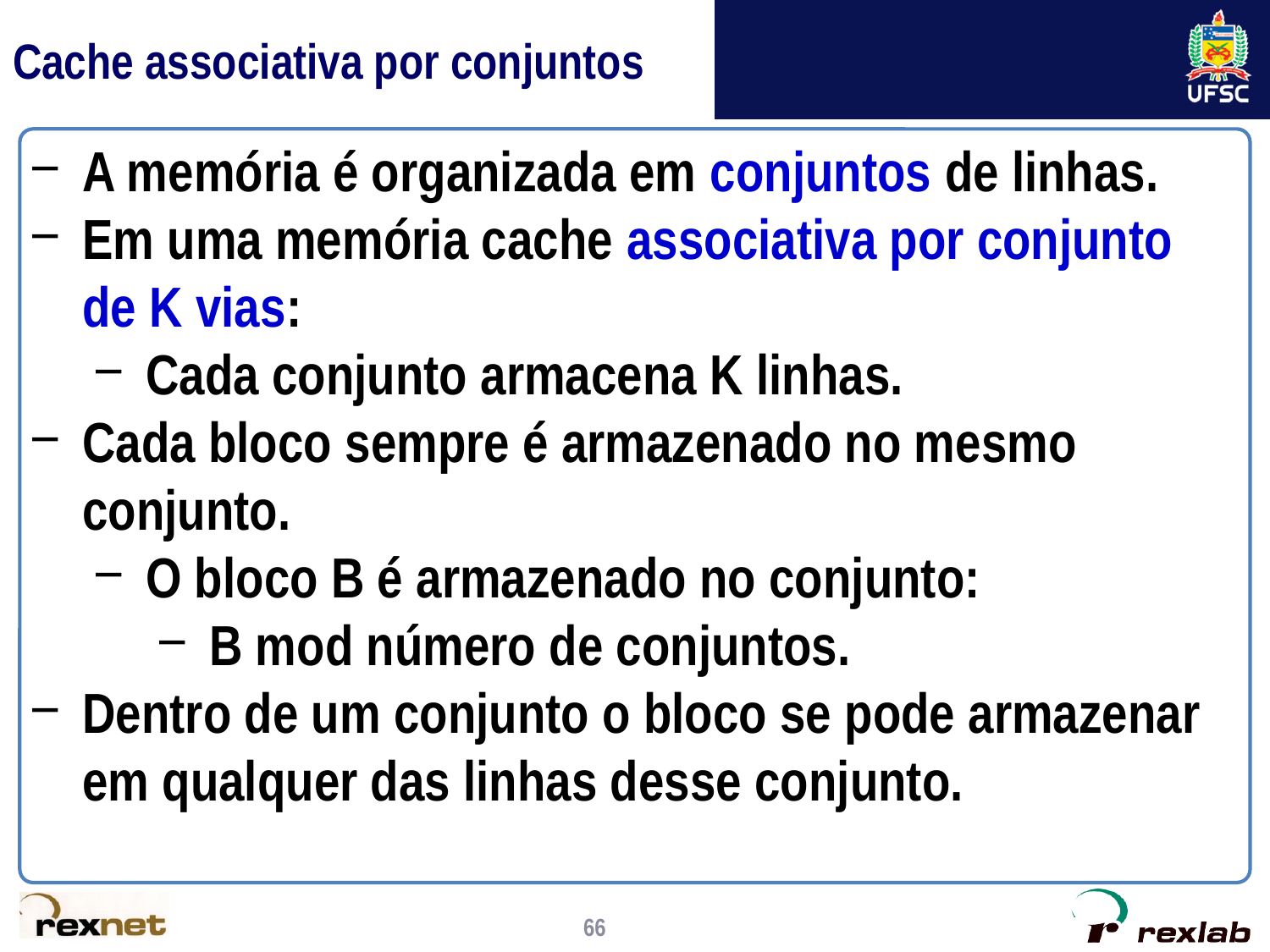

# Cache associativa por conjuntos
A memória é organizada em conjuntos de linhas.
Em uma memória cache associativa por conjunto de K vias:
Cada conjunto armacena K linhas.
Cada bloco sempre é armazenado no mesmo conjunto.
O bloco B é armazenado no conjunto:
B mod número de conjuntos.
Dentro de um conjunto o bloco se pode armazenar em qualquer das linhas desse conjunto.
66